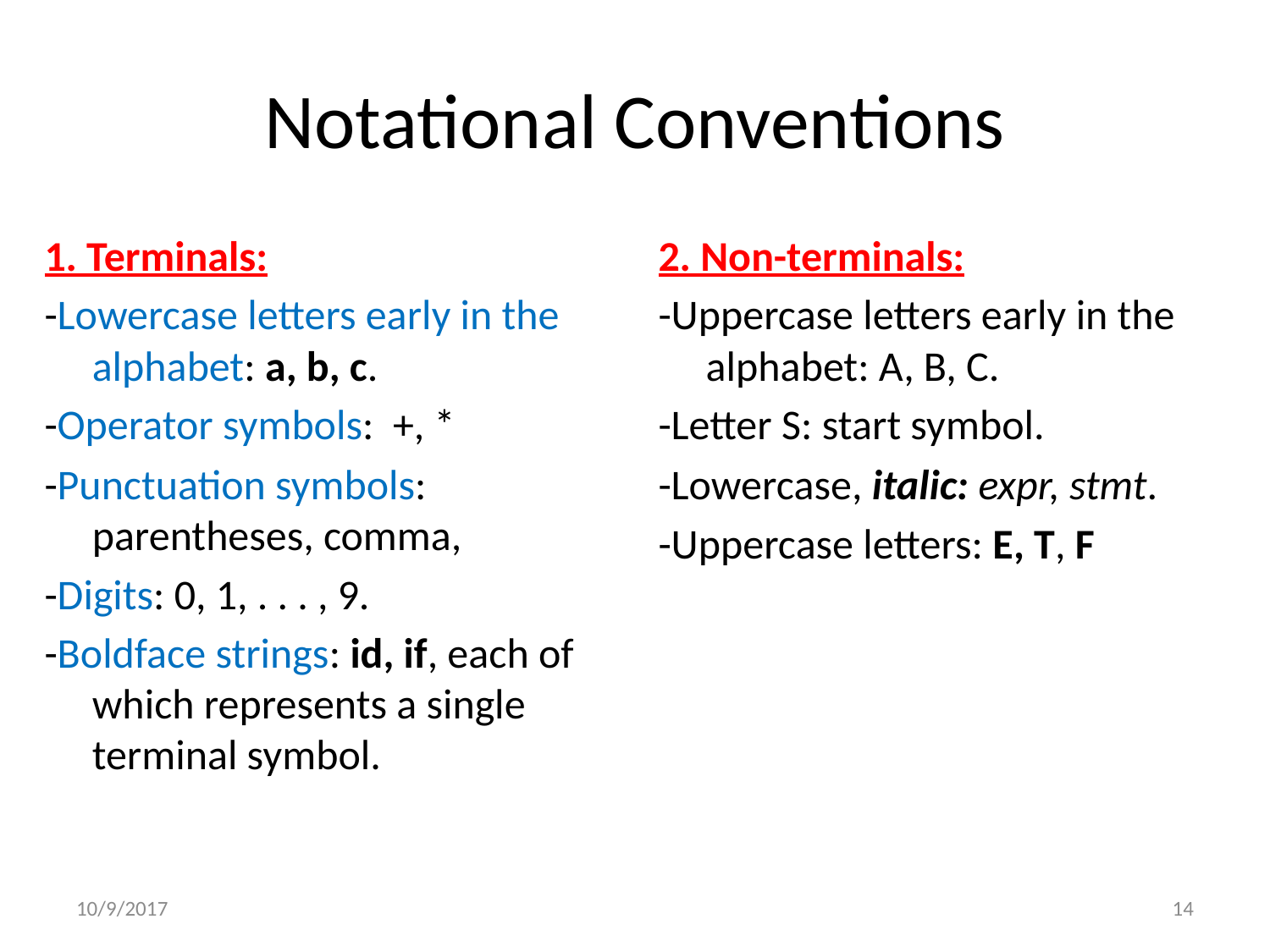

# Notational Conventions
1. Terminals:
-Lowercase letters early in the alphabet: a, b, c.
-Operator symbols:  +, *
-Punctuation symbols: parentheses, comma,
-Digits: 0, 1, . . . , 9.
-Boldface strings: id, if, each of which represents a single terminal symbol.
2. Non-terminals:
-Uppercase letters early in the alphabet: A, B, C.
-Letter S: start symbol.
-Lowercase, italic: expr, stmt.
-Uppercase letters: E, T, F
10/9/2017
14